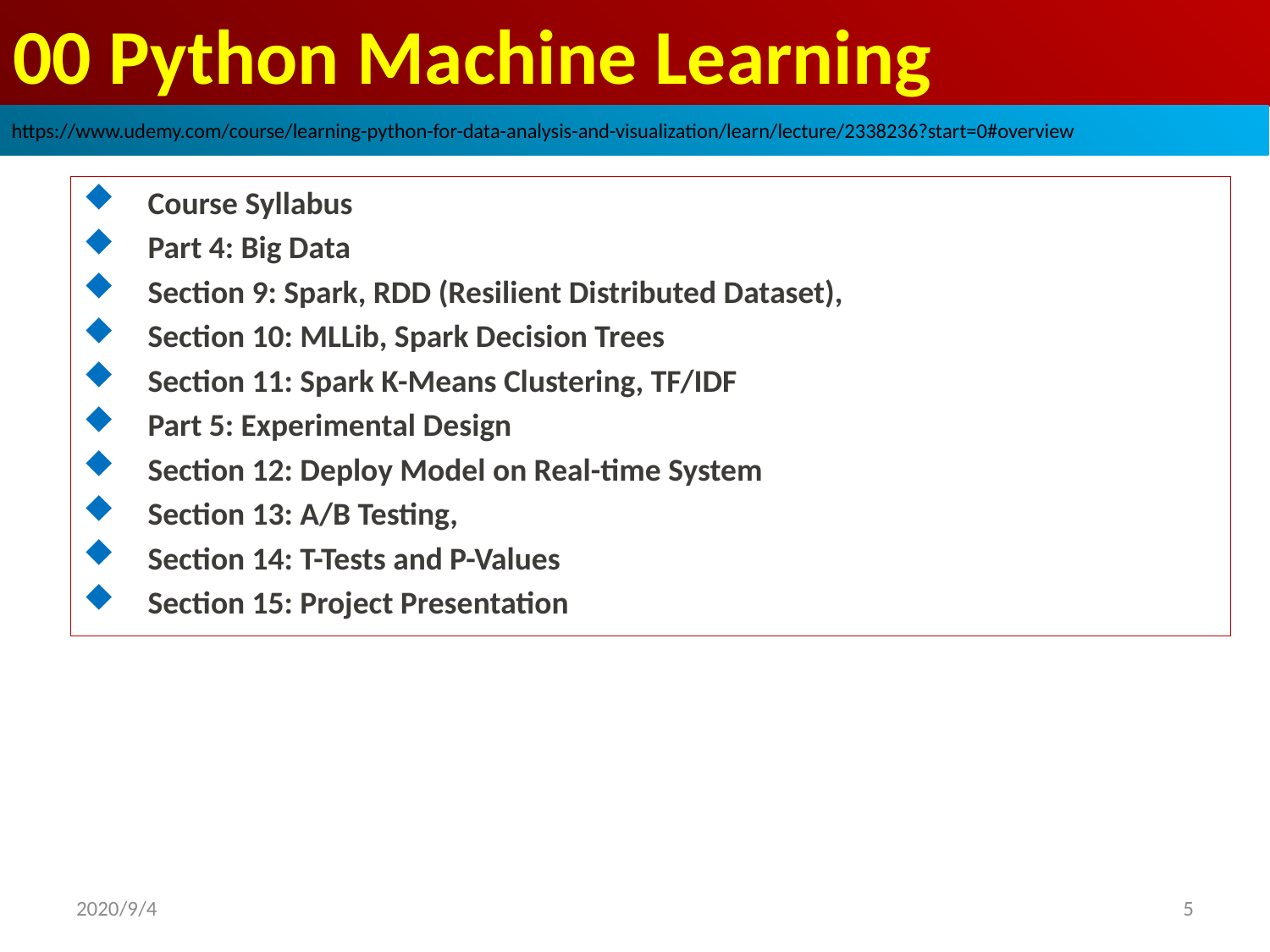

# 00 Python Machine Learning
https://www.udemy.com/course/learning-python-for-data-analysis-and-visualization/learn/lecture/2338236?start=0#overview
Course Syllabus
Part 4: Big Data
Section 9: Spark, RDD (Resilient Distributed Dataset),
Section 10: MLLib, Spark Decision Trees
Section 11: Spark K-Means Clustering, TF/IDF
Part 5: Experimental Design
Section 12: Deploy Model on Real-time System
Section 13: A/B Testing,
Section 14: T-Tests and P-Values
Section 15: Project Presentation
5
2020/9/4